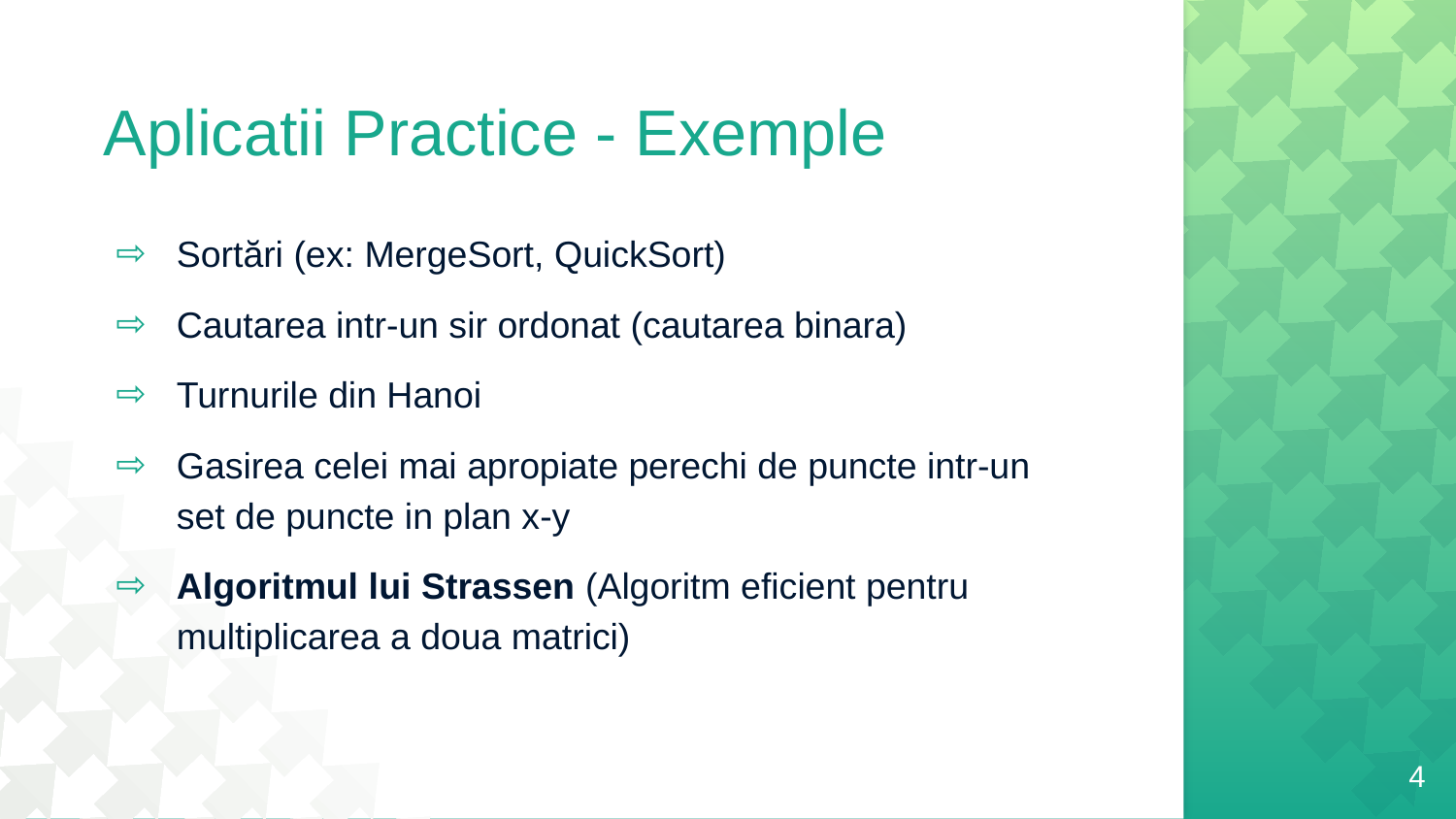

# Aplicatii Practice - Exemple
Sortări (ex: MergeSort, QuickSort)
Cautarea intr-un sir ordonat (cautarea binara)
Turnurile din Hanoi
Gasirea celei mai apropiate perechi de puncte intr-un set de puncte in plan x-y
Algoritmul lui Strassen (Algoritm eficient pentru multiplicarea a doua matrici)

4